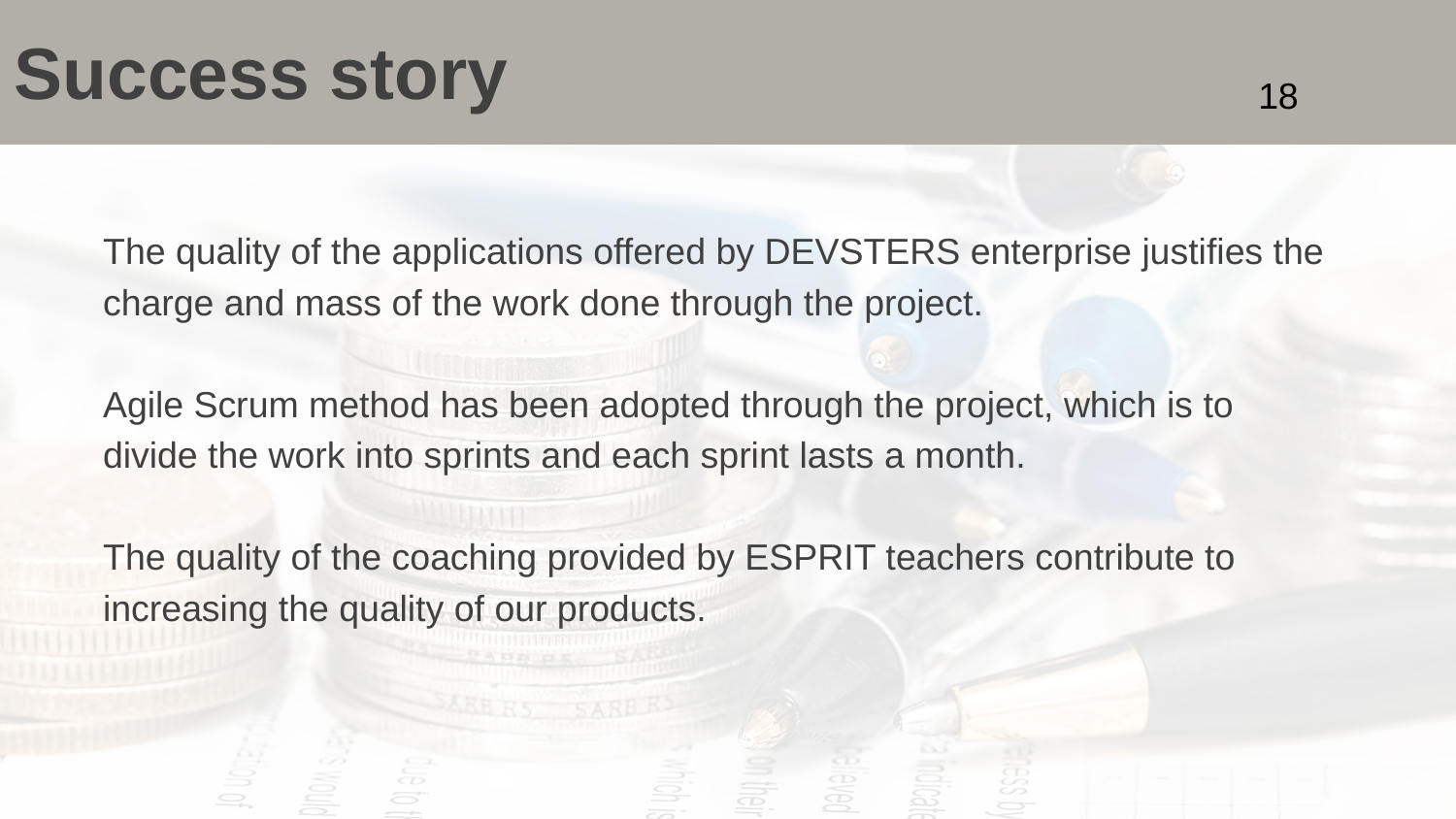

# Success story
18

The quality of the applications offered by DEVSTERS enterprise justifies the
charge and mass of the work done through the project.

Agile Scrum method has been adopted through the project, which is to
divide the work into sprints and each sprint lasts a month.

The quality of the coaching provided by ESPRIT teachers contribute to
increasing the quality of our products.